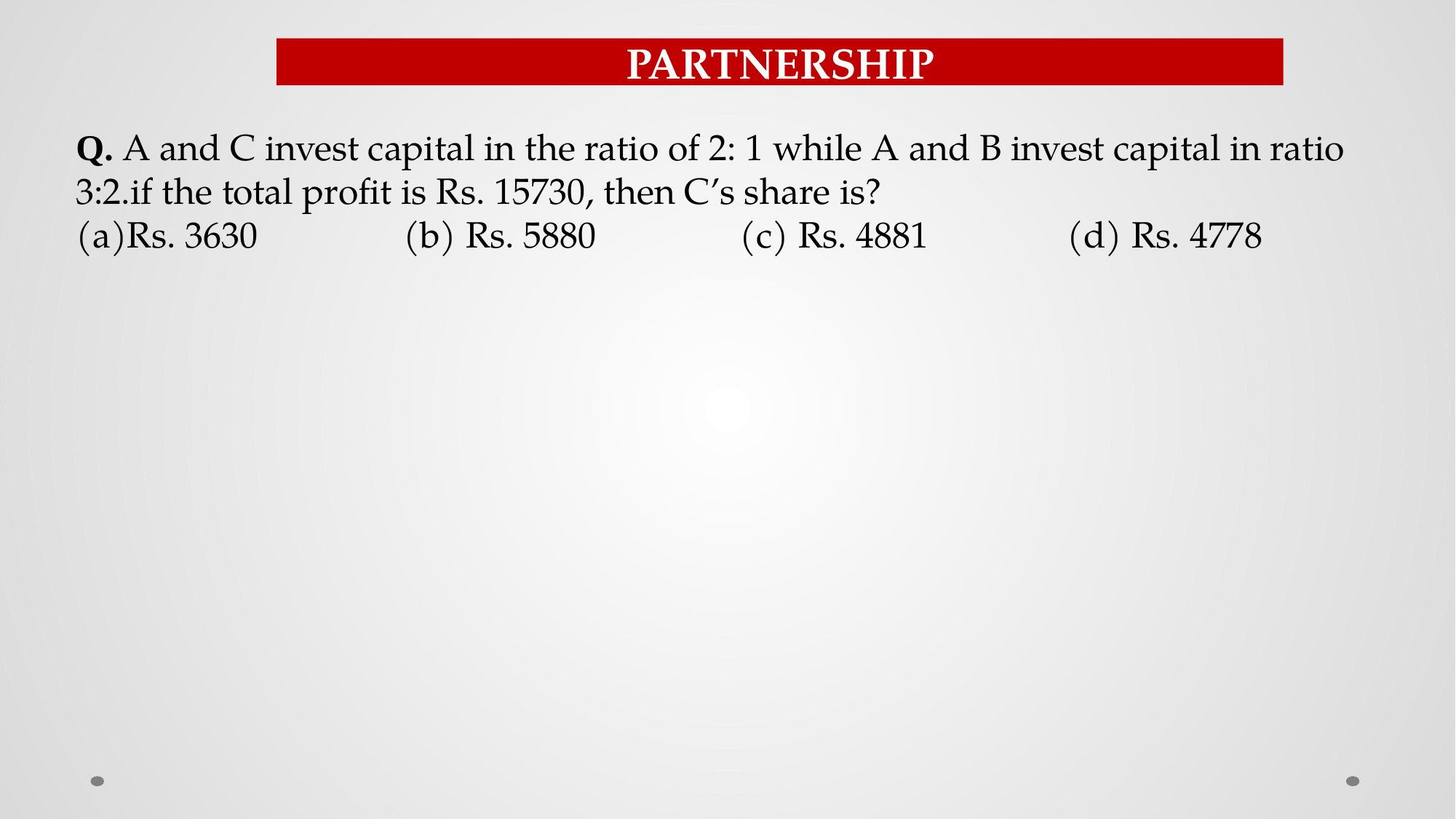

PARTNERSHIP
Q. A and C invest capital in the ratio of 2: 1 while A and B invest capital in ratio 3:2.if the total profit is Rs. 15730, then C’s share is?
(a)Rs. 3630  		(b) Rs. 5880 		 (c) Rs. 4881 		 (d) Rs. 4778